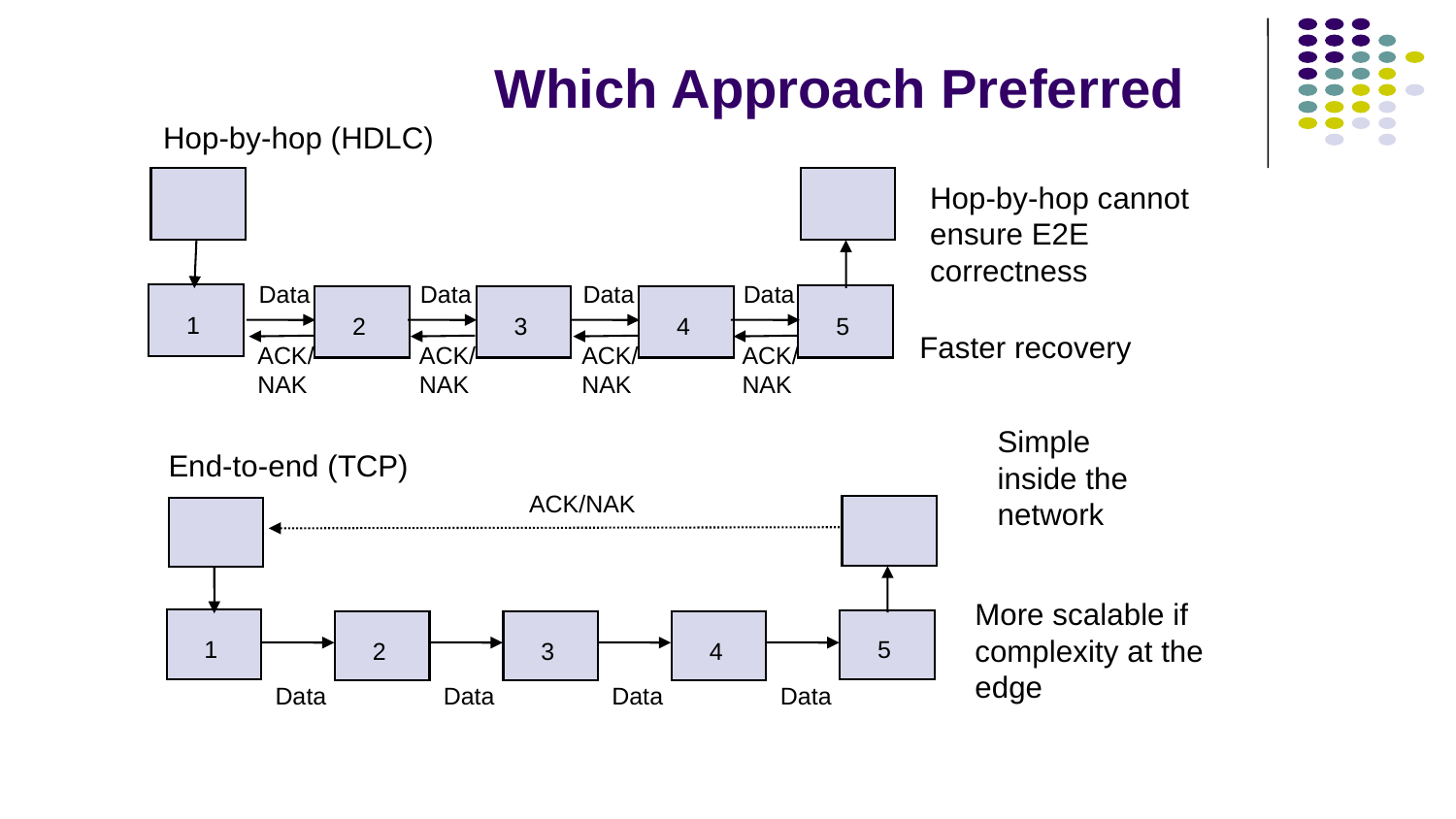

# Which Approach Preferred
Hop-by-hop (HDLC)

Data
Data
Data
Data

1
2
3
4
5

ACK/NAK
ACK/NAK
ACK/NAK
ACK/NAK

Hop-by-hop cannot ensure E2E correctness
Faster recovery
Simple inside the network
End-to-end (TCP)
ACK/NAK

1
5
2
3
4

Data
Data
Data
Data
More scalable if complexity at the edge